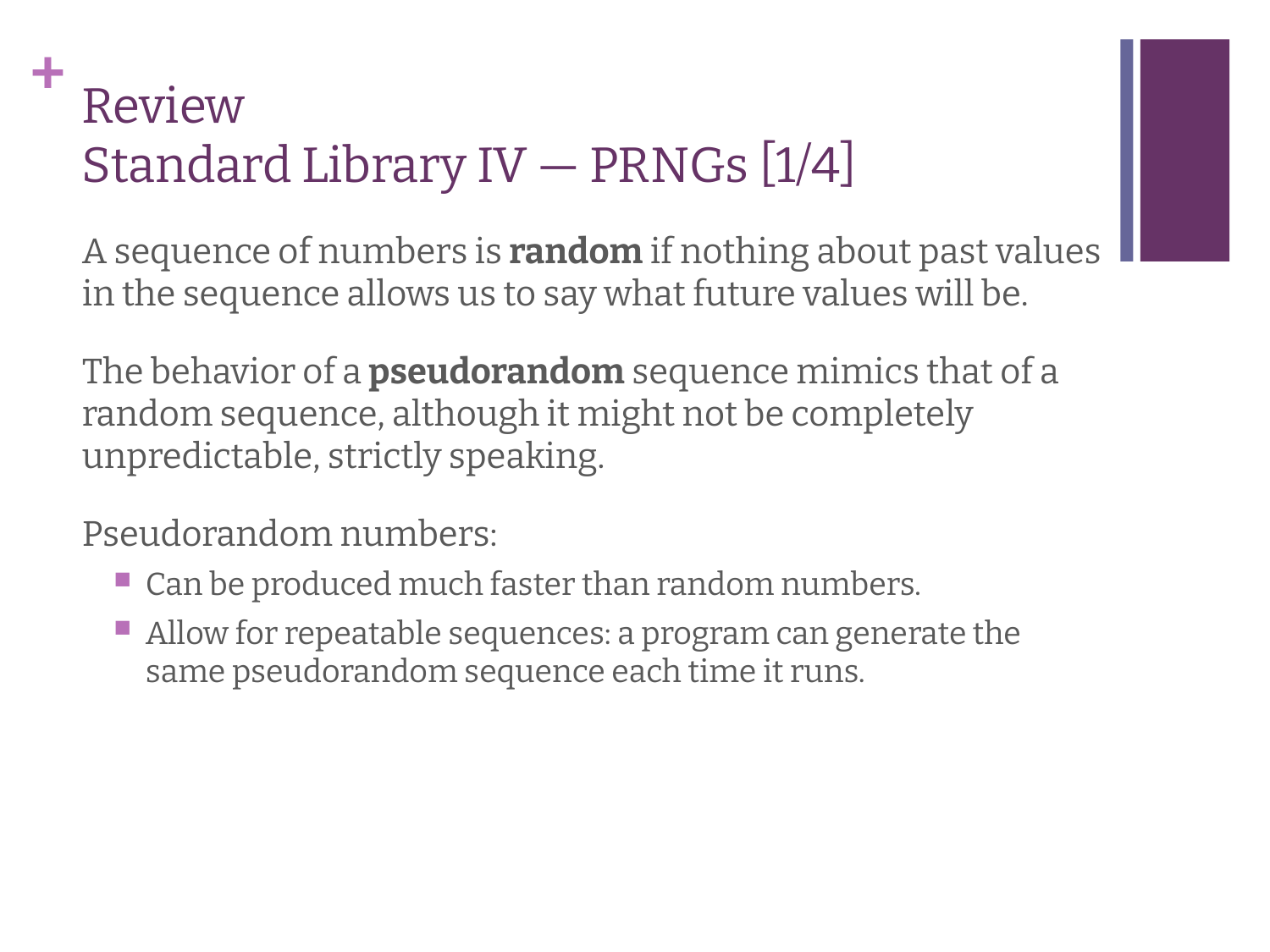

# Review Standard Library IV — PRNGs [1/4]
A sequence of numbers is random if nothing about past values in the sequence allows us to say what future values will be.
The behavior of a pseudorandom sequence mimics that of a random sequence, although it might not be completely unpredictable, strictly speaking.
Pseudorandom numbers:
Can be produced much faster than random numbers.
Allow for repeatable sequences: a program can generate the same pseudorandom sequence each time it runs.